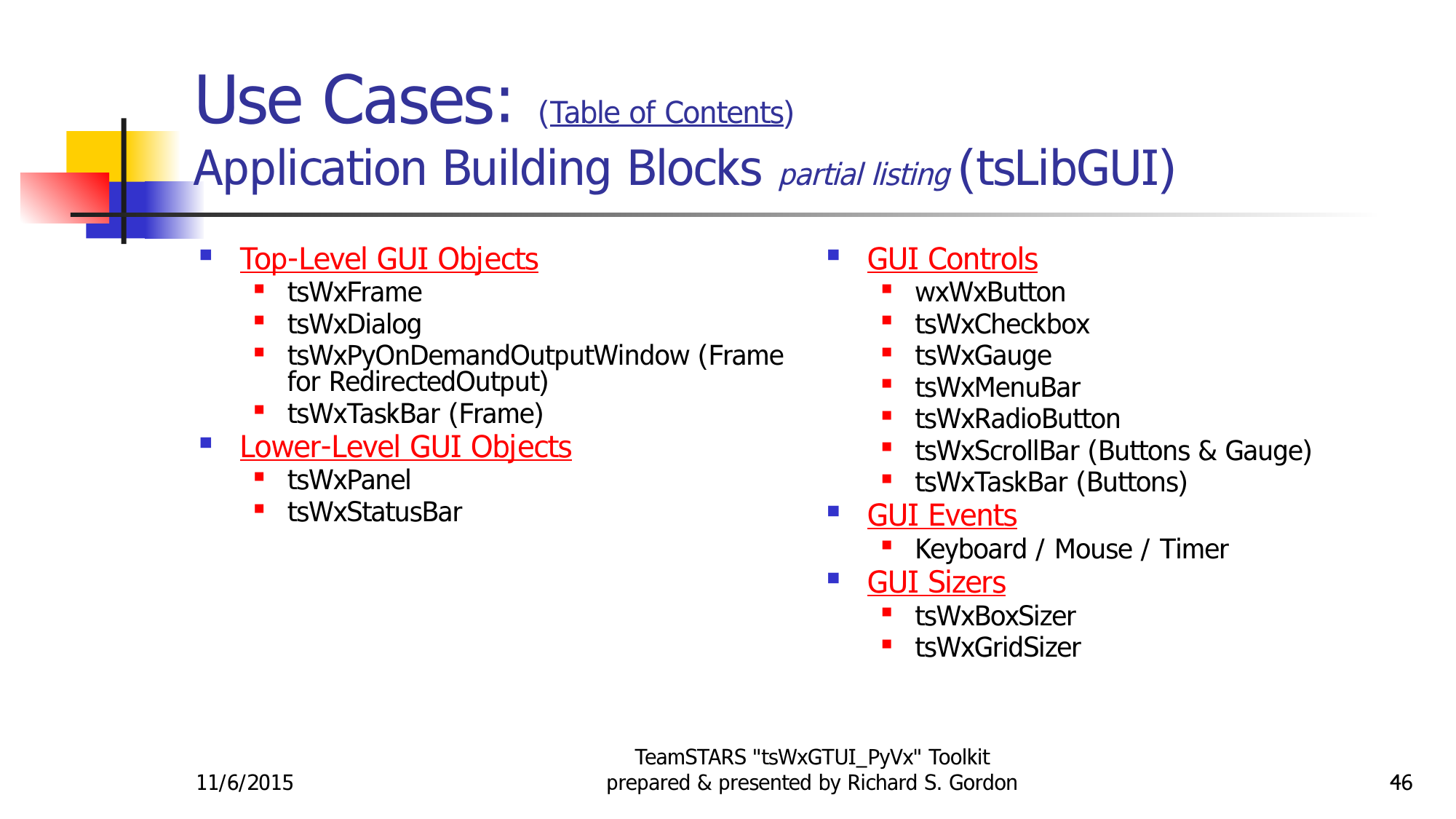

# Use Cases: (Table of Contents) Application Building Blocks partial listing (tsLibGUI)
Top-Level GUI Objects
tsWxFrame
tsWxDialog
tsWxPyOnDemandOutputWindow (Frame for RedirectedOutput)
tsWxTaskBar (Frame)
Lower-Level GUI Objects
tsWxPanel
tsWxStatusBar
GUI Controls
wxWxButton
tsWxCheckbox
tsWxGauge
tsWxMenuBar
tsWxRadioButton
tsWxScrollBar (Buttons & Gauge)
tsWxTaskBar (Buttons)
GUI Events
Keyboard / Mouse / Timer
GUI Sizers
tsWxBoxSizer
tsWxGridSizer
11/6/2015
TeamSTARS "tsWxGTUI_PyVx" Toolkit prepared & presented by Richard S. Gordon
46